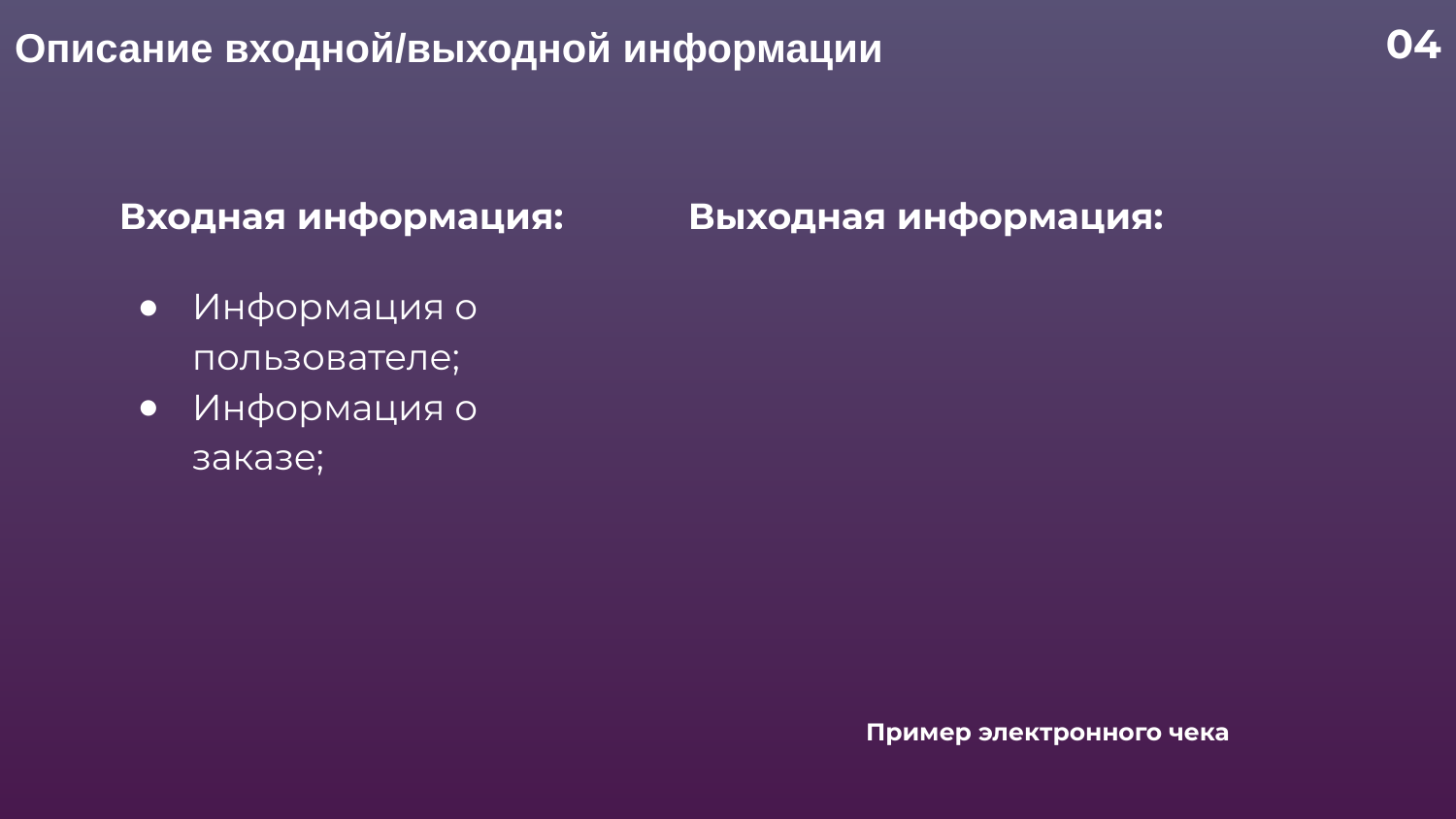

Описание входной/выходной информации
04
Входная информация:
Выходная информация:
Информация о пользователе;
Информация о заказе;
Пример электронного чека